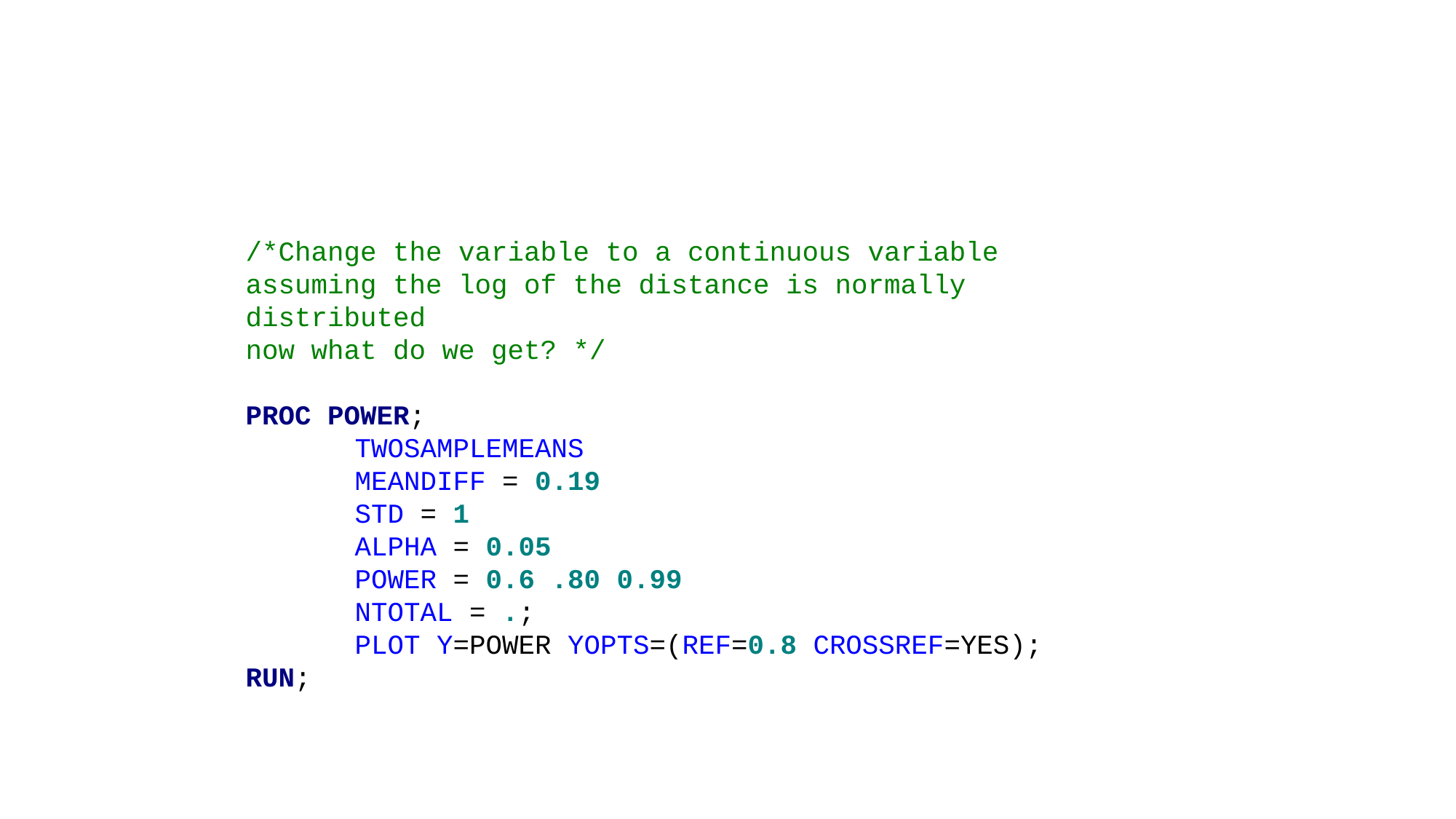

/*Change the variable to a continuous variable
assuming the log of the distance is normally distributed
now what do we get? */

PROC POWER;
	TWOSAMPLEMEANS
	MEANDIFF = 0.19
	STD = 1
	ALPHA = 0.05
	POWER = 0.6 .80 0.99
	NTOTAL = .;
	PLOT Y=POWER YOPTS=(REF=0.8 CROSSREF=YES);
RUN;